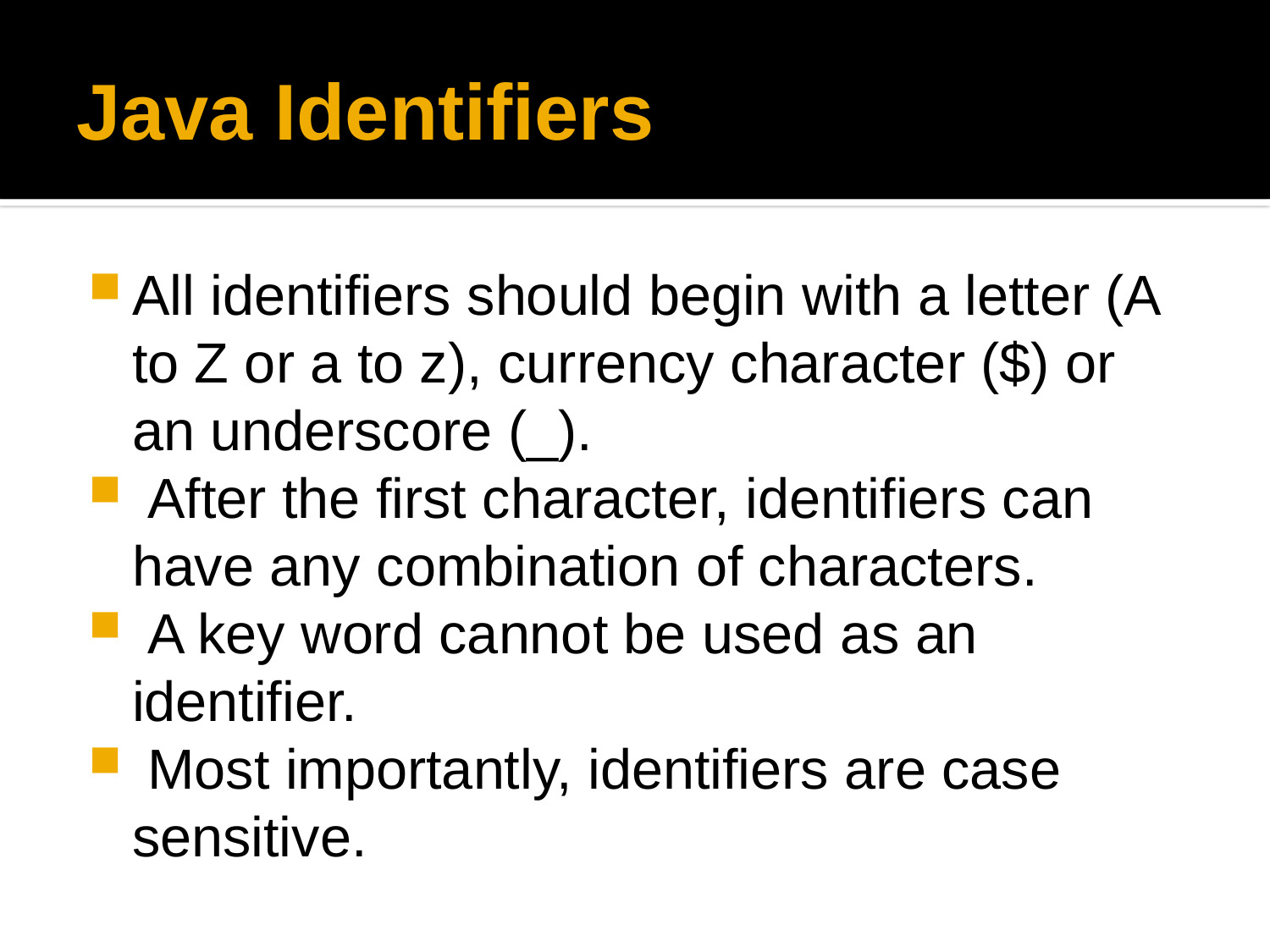

# Java Identifiers
All identifiers should begin with a letter (A to Z or a to z), currency character ($) or an underscore (_).
 After the first character, identifiers can have any combination of characters.
 A key word cannot be used as an identifier.
 Most importantly, identifiers are case sensitive.